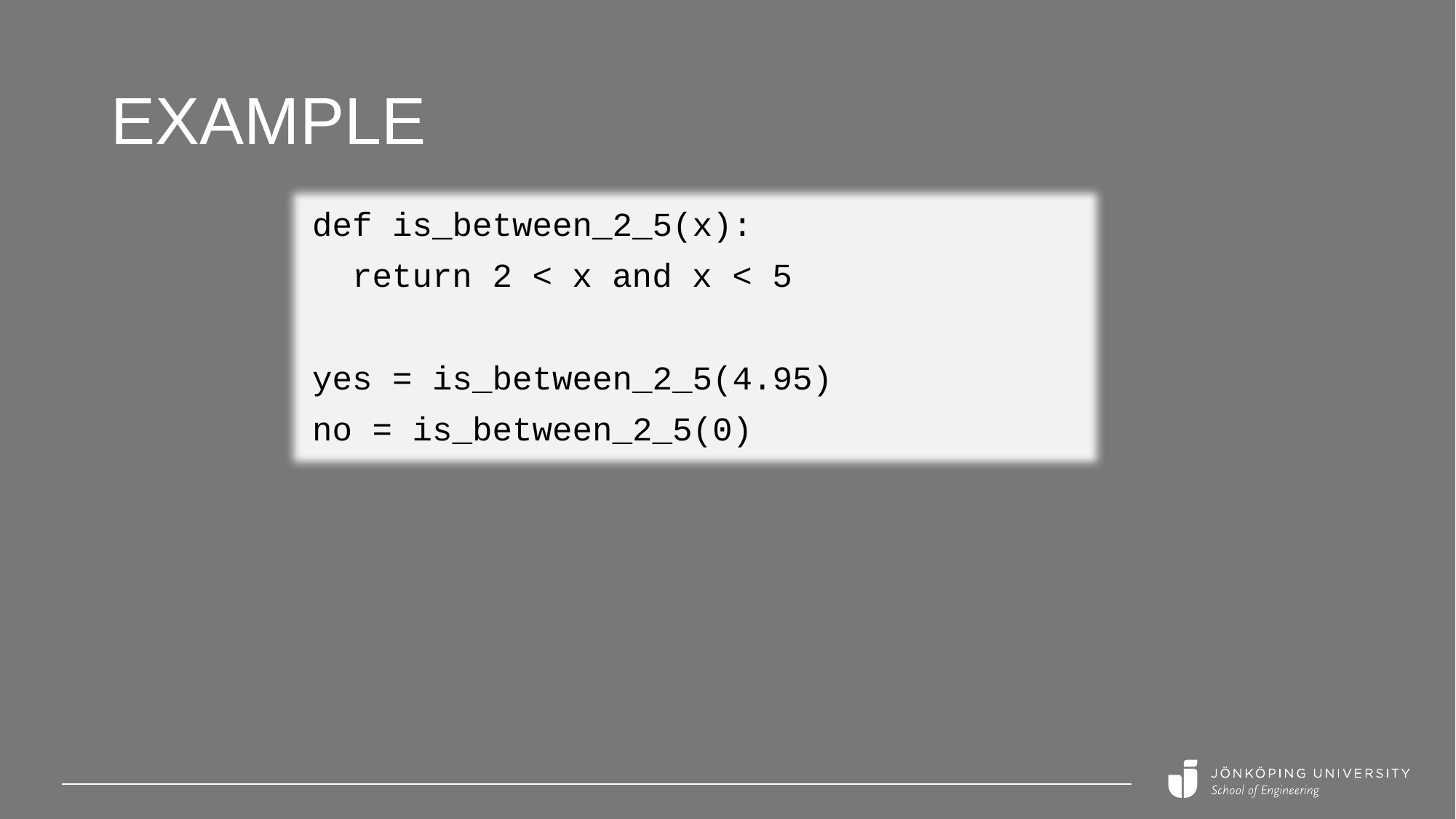

# Example
def is_between_2_5(x):
  return 2 < x and x < 5

yes = is_between_2_5(4.95)
no = is_between_2_5(0)